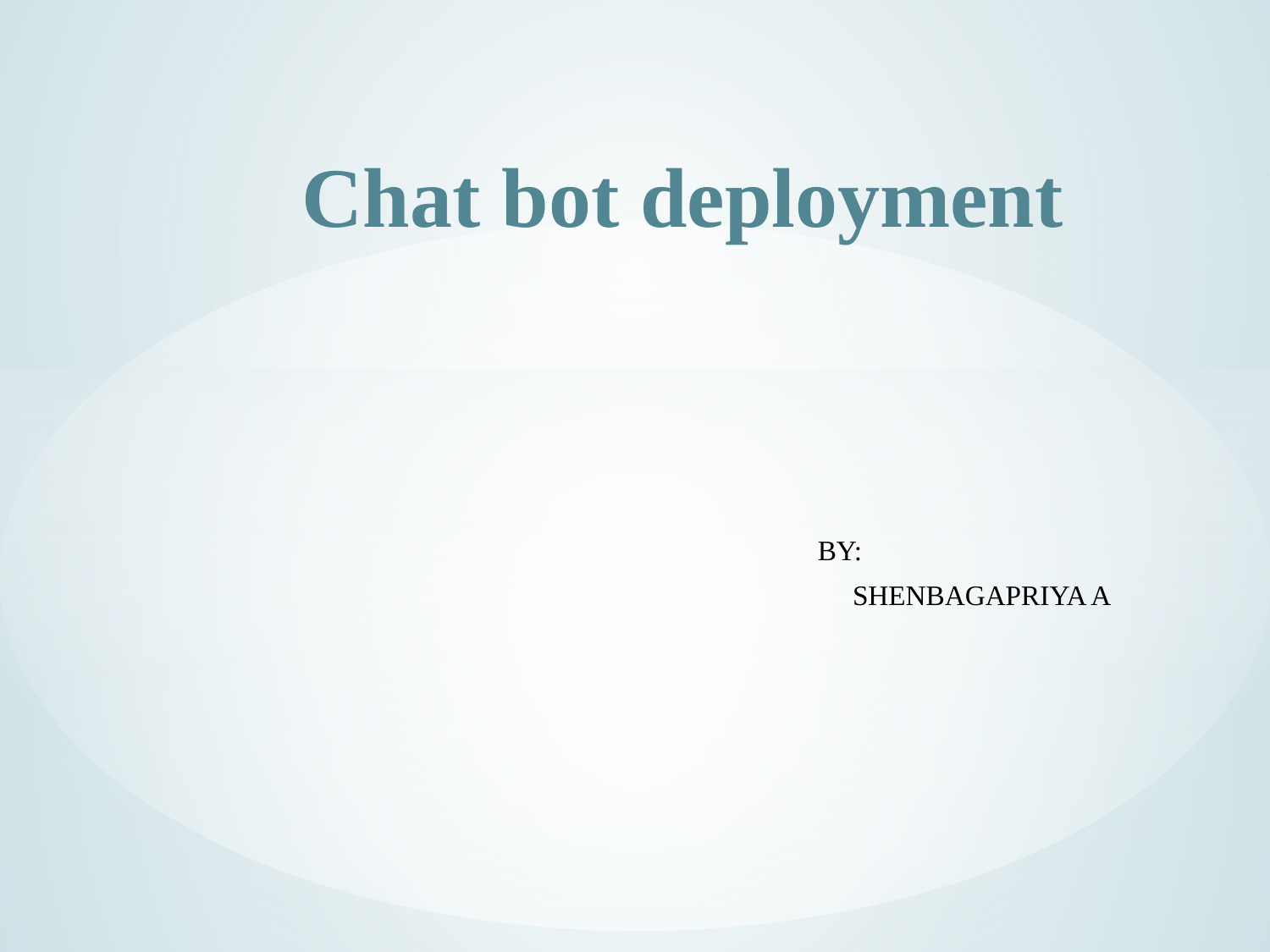

# Chat bot deployment
BY:
     SHENBAGAPRIYA A